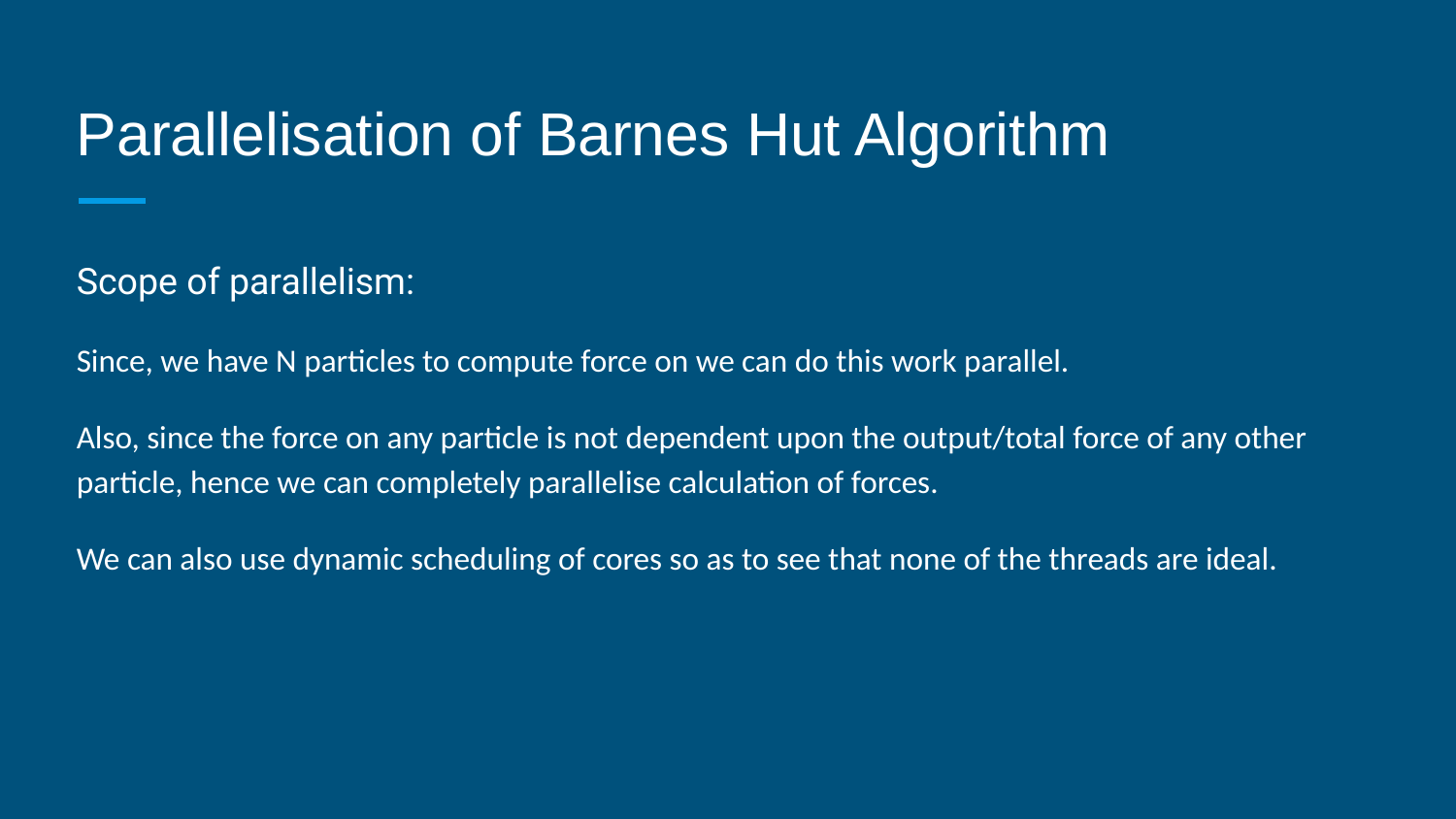

# Parallelisation of Barnes Hut Algorithm
Scope of parallelism:
Since, we have N particles to compute force on we can do this work parallel.
Also, since the force on any particle is not dependent upon the output/total force of any other particle, hence we can completely parallelise calculation of forces.
We can also use dynamic scheduling of cores so as to see that none of the threads are ideal.